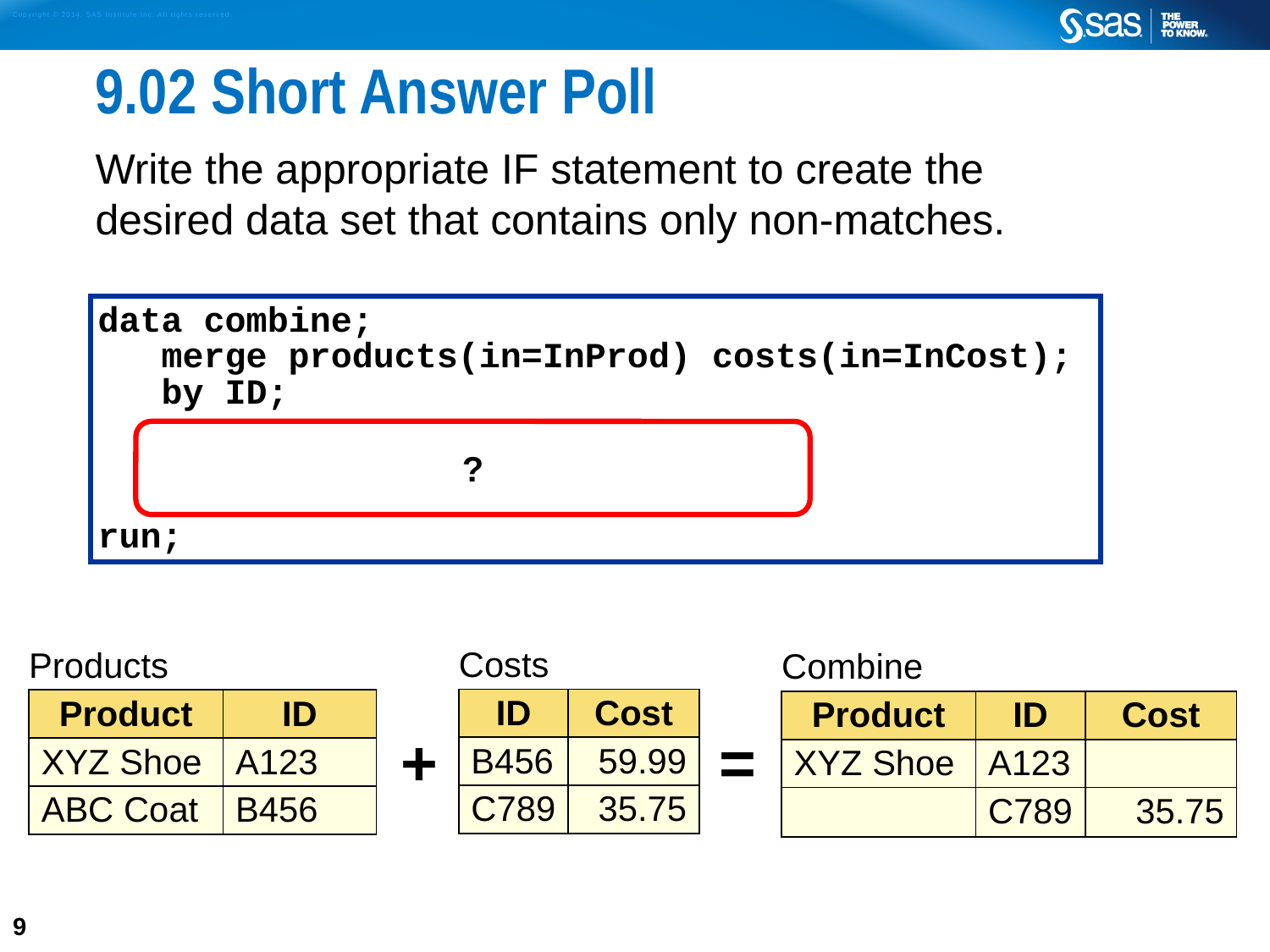

# 9.02 Short Answer Poll
Write the appropriate IF statement to create the
desired data set that contains only non-matches.

data combine;
   merge products(in=InProd) costs(in=InCost);
   by ID;

run;
?
| Costs |  |
| --- | --- |
| ID | Cost |
| B456 | 59.99 |
| C789 | 35.75 |
| Products |  |
| --- | --- |
| Product | ID |
| XYZ Shoe | A123 |
| ABC Coat | B456 |
| Combine |  |  |
| --- | --- | --- |
| Product | ID | Cost |
| XYZ Shoe | A123 |  |
|  | C789 | 35.75 |
+                =